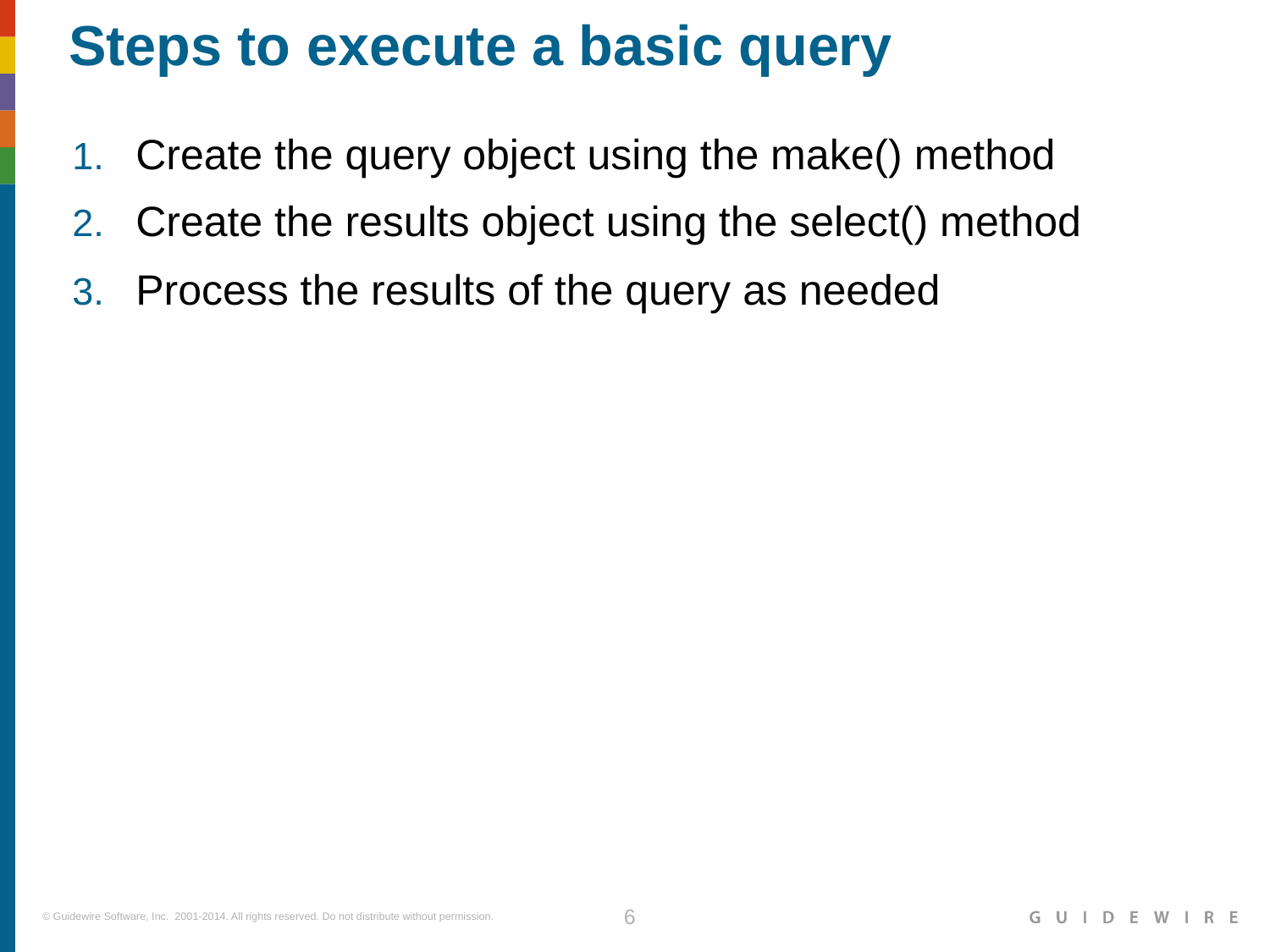

# Steps to execute a basic query
Create the query object using the make() method
Create the results object using the select() method
Process the results of the query as needed
|EOS~006|